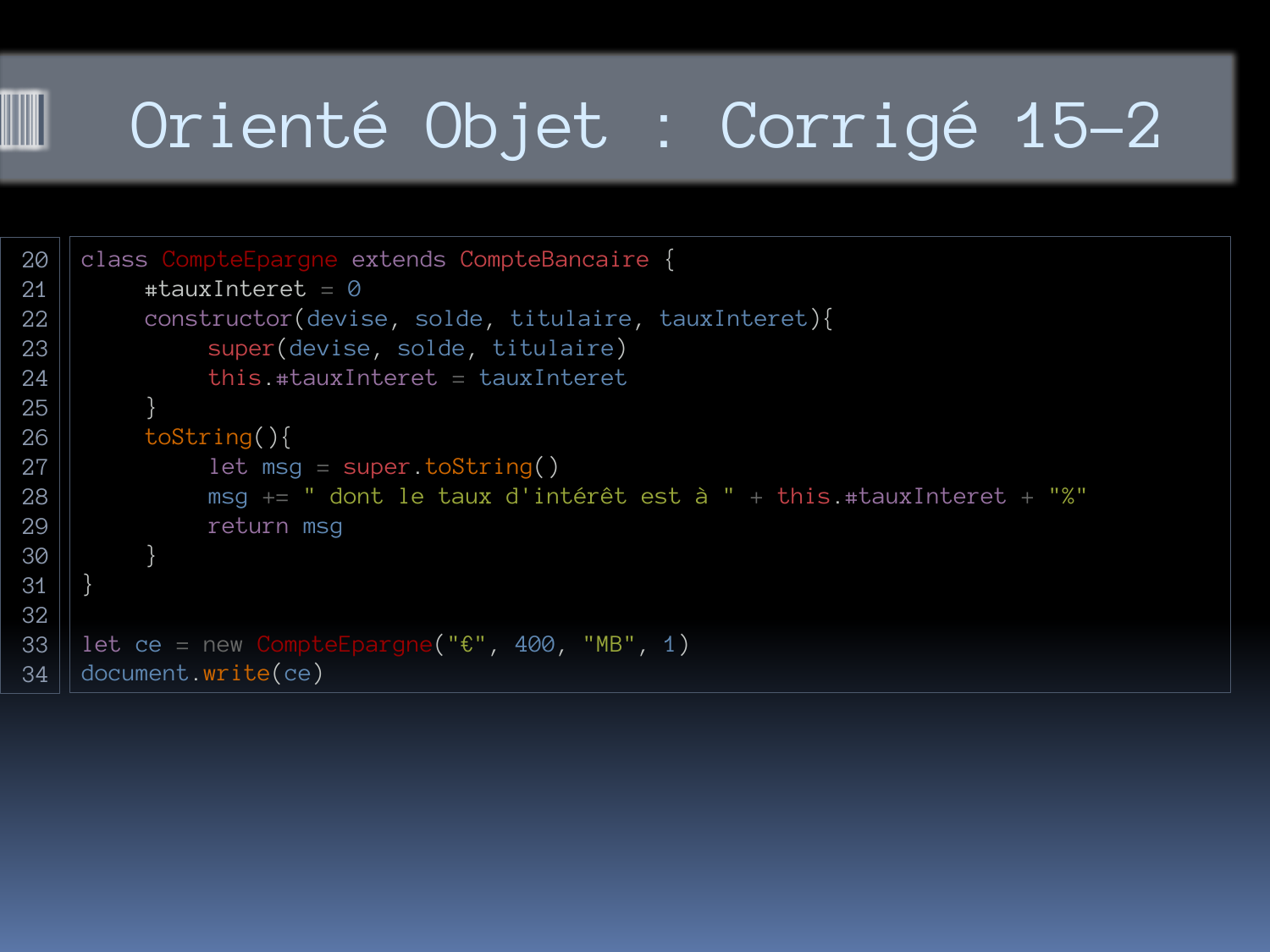

# Orienté Objet : Corrigé 15-2
class CompteEpargne extends CompteBancaire {
#tauxInteret = 0
constructor(devise, solde, titulaire, tauxInteret){
super(devise, solde, titulaire)
this.#tauxInteret = tauxInteret
}
toString(){
let msg = super.toString()
msg += " dont le taux d'intérêt est à " + this.#tauxInteret + "%"
return msg
}
}

let ce = new CompteEpargne("€", 400, "MB", 1)
document.write(ce)
20
21
22
23
24
25
26
27
28
29
30
31
32
33
34